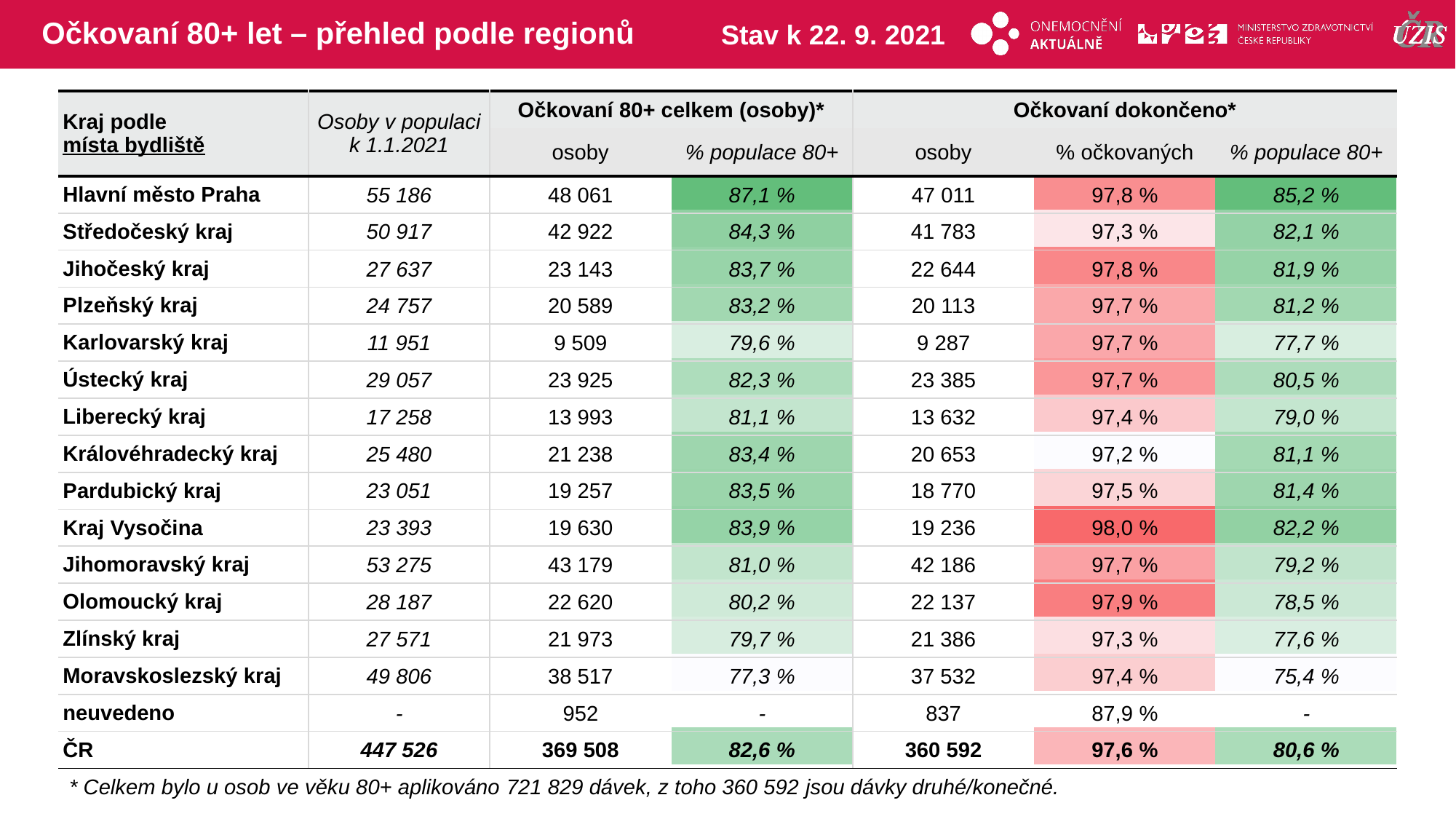

# Očkovaní 80+ let – přehled podle regionů
Stav k 22. 9. 2021
| Kraj podle místa bydliště | Osoby v populaci k 1.1.2021 | Očkovaní 80+ celkem (osoby)\* |  | Očkovaní dokončeno\* |  |  |
| --- | --- | --- | --- | --- | --- | --- |
|  |  | osoby | % populace 80+ | osoby | % očkovaných | % populace 80+ |
| Hlavní město Praha | 55 186 | 48 061 | 87,1 % | 47 011 | 97,8 % | 85,2 % |
| Středočeský kraj | 50 917 | 42 922 | 84,3 % | 41 783 | 97,3 % | 82,1 % |
| Jihočeský kraj | 27 637 | 23 143 | 83,7 % | 22 644 | 97,8 % | 81,9 % |
| Plzeňský kraj | 24 757 | 20 589 | 83,2 % | 20 113 | 97,7 % | 81,2 % |
| Karlovarský kraj | 11 951 | 9 509 | 79,6 % | 9 287 | 97,7 % | 77,7 % |
| Ústecký kraj | 29 057 | 23 925 | 82,3 % | 23 385 | 97,7 % | 80,5 % |
| Liberecký kraj | 17 258 | 13 993 | 81,1 % | 13 632 | 97,4 % | 79,0 % |
| Královéhradecký kraj | 25 480 | 21 238 | 83,4 % | 20 653 | 97,2 % | 81,1 % |
| Pardubický kraj | 23 051 | 19 257 | 83,5 % | 18 770 | 97,5 % | 81,4 % |
| Kraj Vysočina | 23 393 | 19 630 | 83,9 % | 19 236 | 98,0 % | 82,2 % |
| Jihomoravský kraj | 53 275 | 43 179 | 81,0 % | 42 186 | 97,7 % | 79,2 % |
| Olomoucký kraj | 28 187 | 22 620 | 80,2 % | 22 137 | 97,9 % | 78,5 % |
| Zlínský kraj | 27 571 | 21 973 | 79,7 % | 21 386 | 97,3 % | 77,6 % |
| Moravskoslezský kraj | 49 806 | 38 517 | 77,3 % | 37 532 | 97,4 % | 75,4 % |
| neuvedeno | - | 952 | - | 837 | 87,9 % | - |
| ČR | 447 526 | 369 508 | 82,6 % | 360 592 | 97,6 % | 80,6 % |
|  |  |  |  |  |  |
| --- | --- | --- | --- | --- | --- |
|  |  |  |  |  |  |
|  |  |  |  |  |  |
|  |  |  |  |  |  |
|  |  |  |  |  |  |
|  |  |  |  |  |  |
|  |  |  |  |  |  |
|  |  |  |  |  |  |
|  |  |  |  |  |  |
|  |  |  |  |  |  |
|  |  |  |  |  |  |
|  |  |  |  |  |  |
|  |  |  |  |  |  |
|  |  |  |  |  |  |
|  |  |  |  |  |  |
|  |  |  |  |  |  |
* Celkem bylo u osob ve věku 80+ aplikováno 721 829 dávek, z toho 360 592 jsou dávky druhé/konečné.